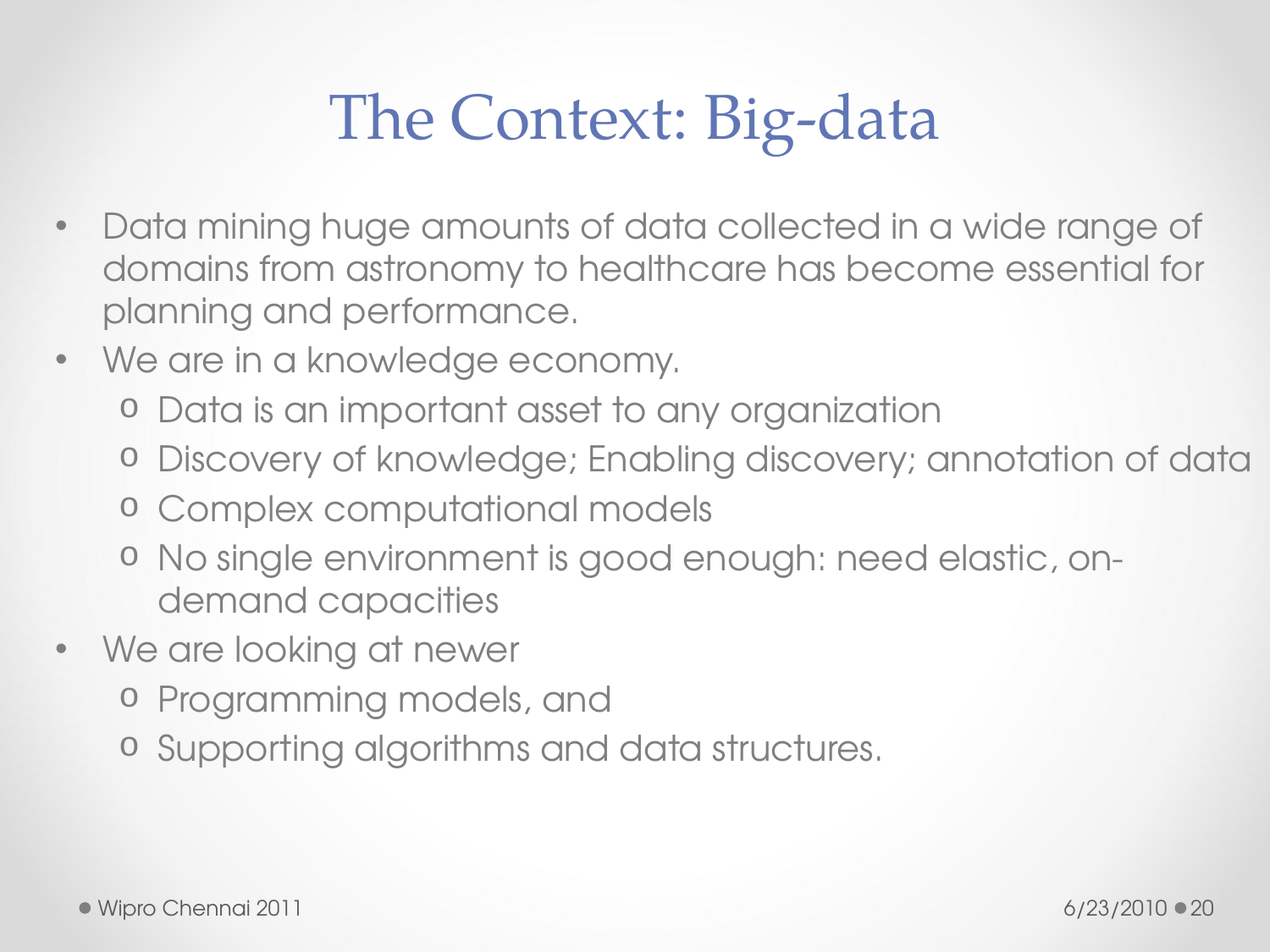

# The Context: Big-data

Data mining huge amounts of data collected in a wide range of domains from astronomy to healthcare has become essential for planning and performance.
We are in a knowledge economy.
Data is an important asset to any organization
Discovery of knowledge; Enabling discovery; annotation of data
Complex computational models
No single environment is good enough: need elastic, on-demand capacities
We are looking at newer
Programming models, and
Supporting algorithms and data structures.

Wipro Chennai 2011
6/23/2010
20